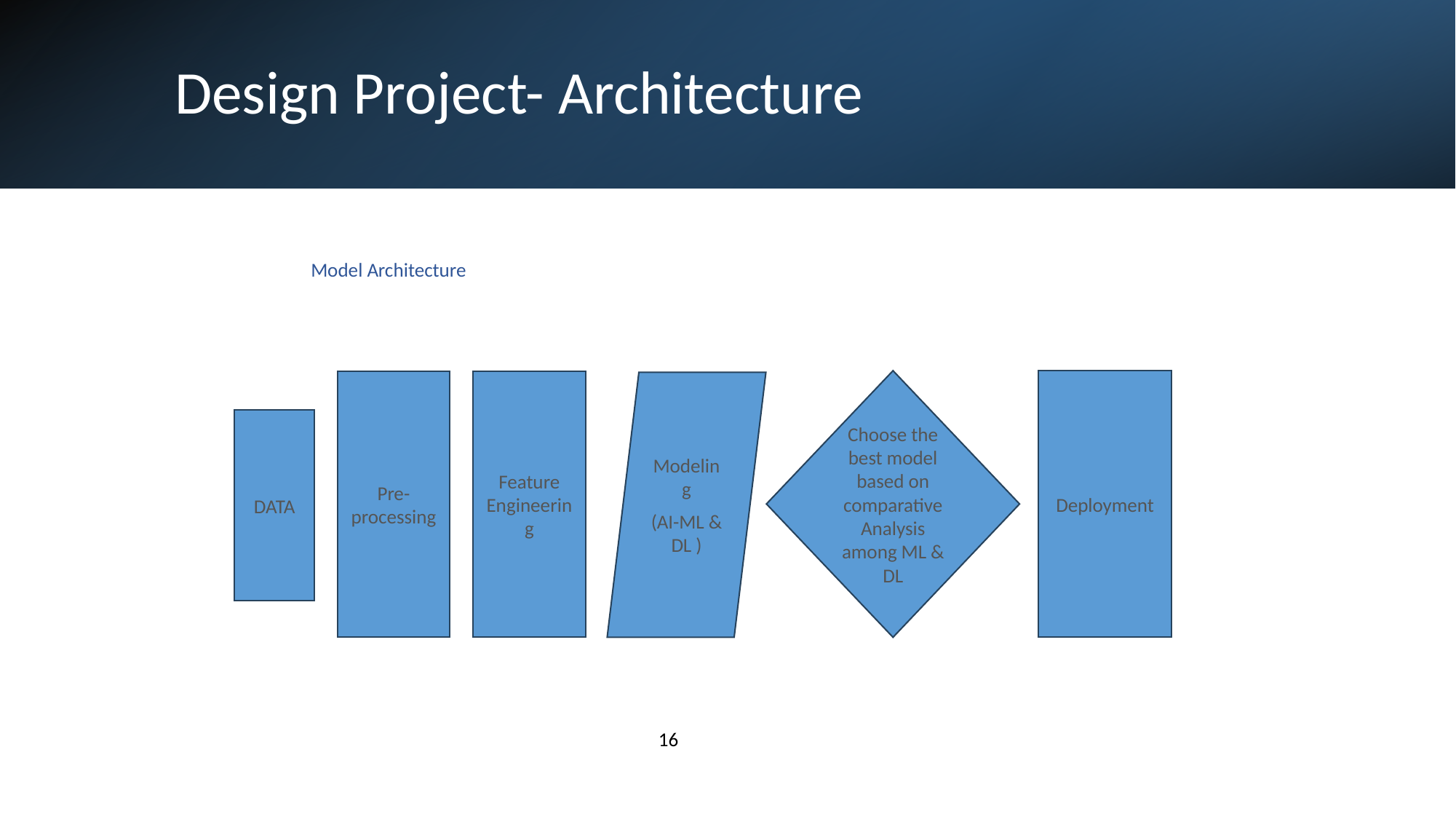

# Design Project- Architecture
Model Architecture
Choose the best model based on comparative Analysis among ML & DL
Deployment
Feature Engineering
Pre-processing
Modeling
(AI-ML & DL )
DATA
16